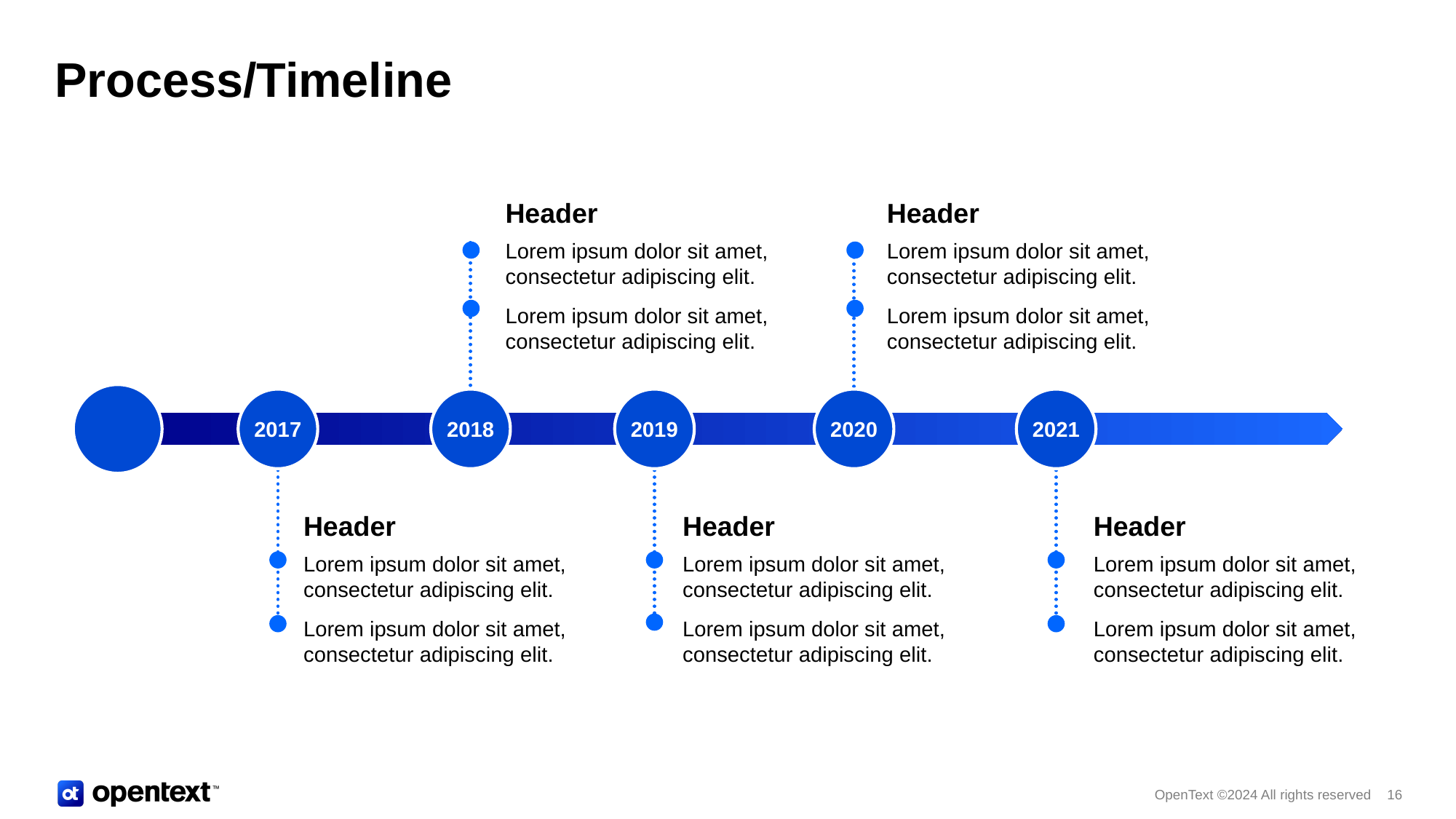

# Process/Timeline
Header
Lorem ipsum dolor sit amet, consectetur adipiscing elit.
Lorem ipsum dolor sit amet, consectetur adipiscing elit.
Header
Lorem ipsum dolor sit amet, consectetur adipiscing elit.
Lorem ipsum dolor sit amet, consectetur adipiscing elit.

2017
2018
2019
2020
2021

Header
Lorem ipsum dolor sit amet, consectetur adipiscing elit.
Lorem ipsum dolor sit amet, consectetur adipiscing elit.
Header
Lorem ipsum dolor sit amet, consectetur adipiscing elit.
Lorem ipsum dolor sit amet, consectetur adipiscing elit.
Header
Lorem ipsum dolor sit amet, consectetur adipiscing elit.
Lorem ipsum dolor sit amet, consectetur adipiscing elit.